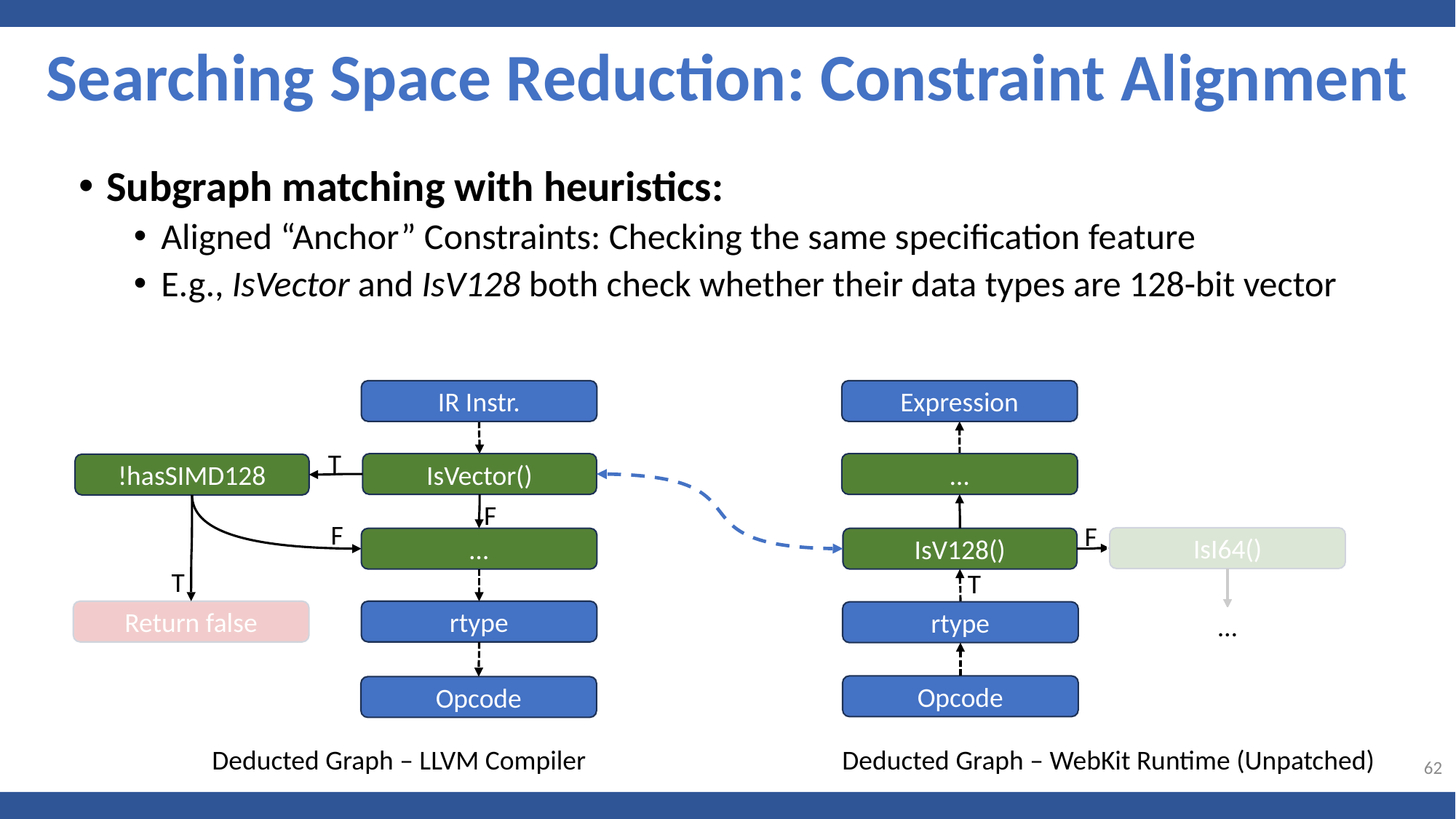

Searching Space Reduction: Constraint Alignment
Subgraph matching with heuristics:
Aligned “Anchor” Constraints: Checking the same specification feature
E.g., IsVector and IsV128 both check whether their data types are 128-bit vector
IR Instr.
Expression
T
IsVector()
…
!hasSIMD128
F

F
F
IsI64()
IsV128()
…
T
T

Return false
rtype
rtype
…
Opcode
Opcode
Deducted Graph – LLVM Compiler
Deducted Graph – WebKit Runtime (Unpatched)
62